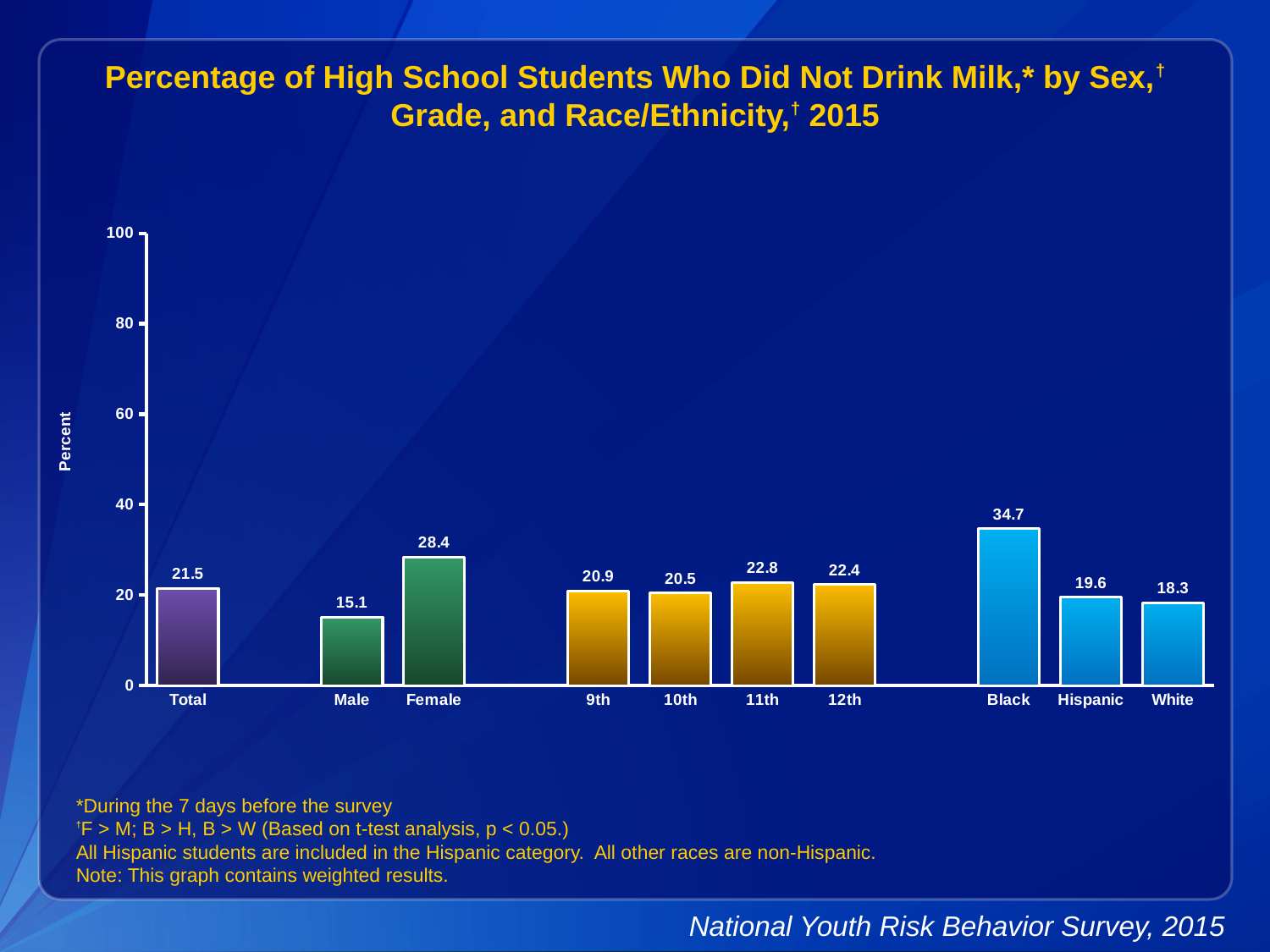

Percentage of High School Students Who Did Not Drink Milk,* by Sex,† Grade, and Race/Ethnicity,† 2015

### Chart

| Category | Series 1 |
|---|---|
| Total | 21.5 |
|  | None |
| Male | 15.1 |
| Female | 28.4 |
|  | None |
| 9th | 20.9 |
| 10th | 20.5 |
| 11th | 22.8 |
| 12th | 22.4 |
|  | None |
| Black | 34.7 |
| Hispanic | 19.6 |
| White | 18.3 |
*During the 7 days before the survey
†F > M; B > H, B > W (Based on t-test analysis, p < 0.05.)
All Hispanic students are included in the Hispanic category.  All other races are non-Hispanic.
Note: This graph contains weighted results.
National Youth Risk Behavior Survey, 2015